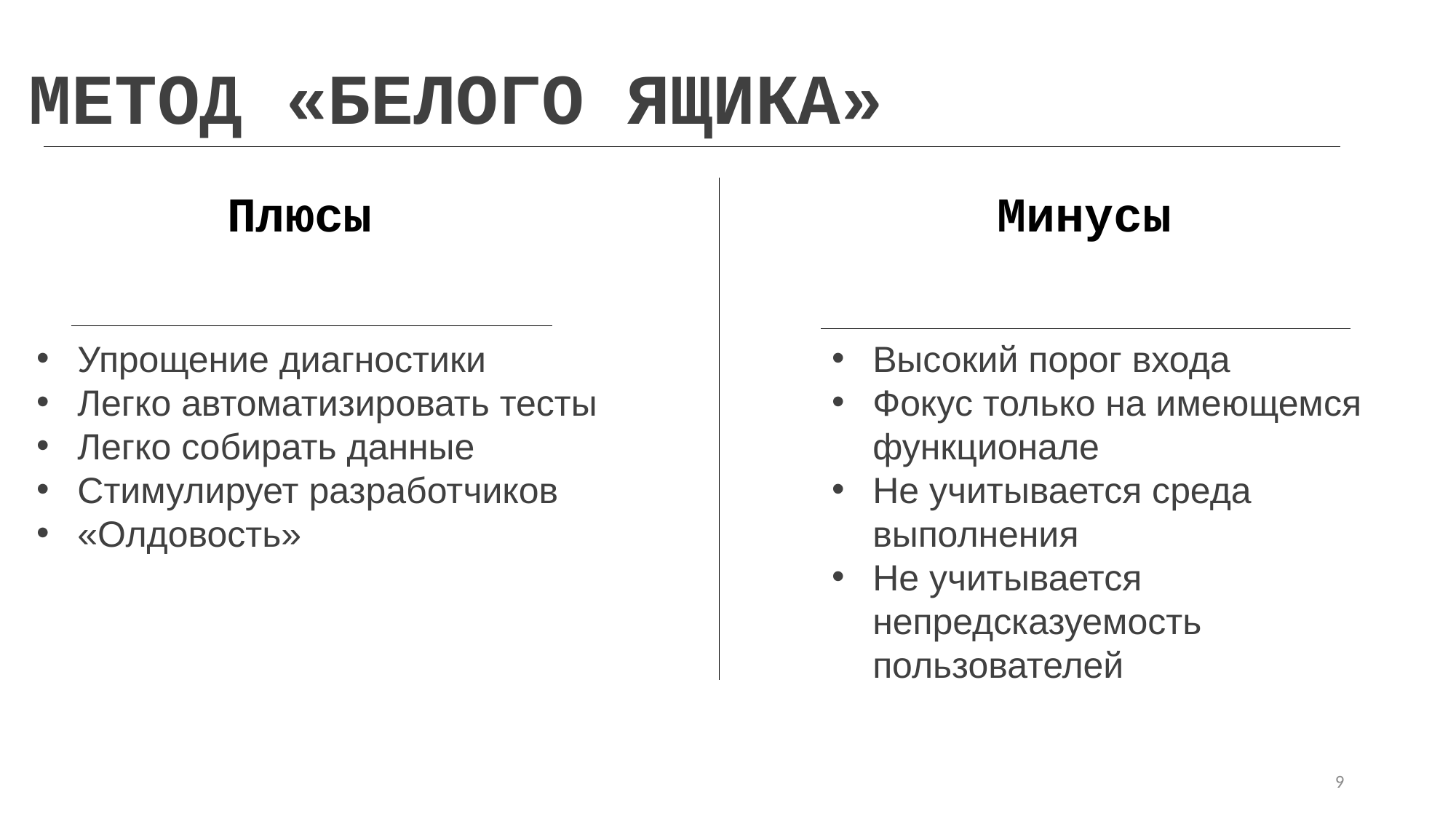

МЕТОД «БЕЛОГО ЯЩИКА»
Плюсы
Минусы
Упрощение диагностики
Легко автоматизировать тесты
Легко собирать данные
Стимулирует разработчиков
«Олдовость»

Высокий порог входа
Фокус только на имеющемся функционале
Не учитывается среда выполнения
Не учитывается непредсказуемость пользователей
9